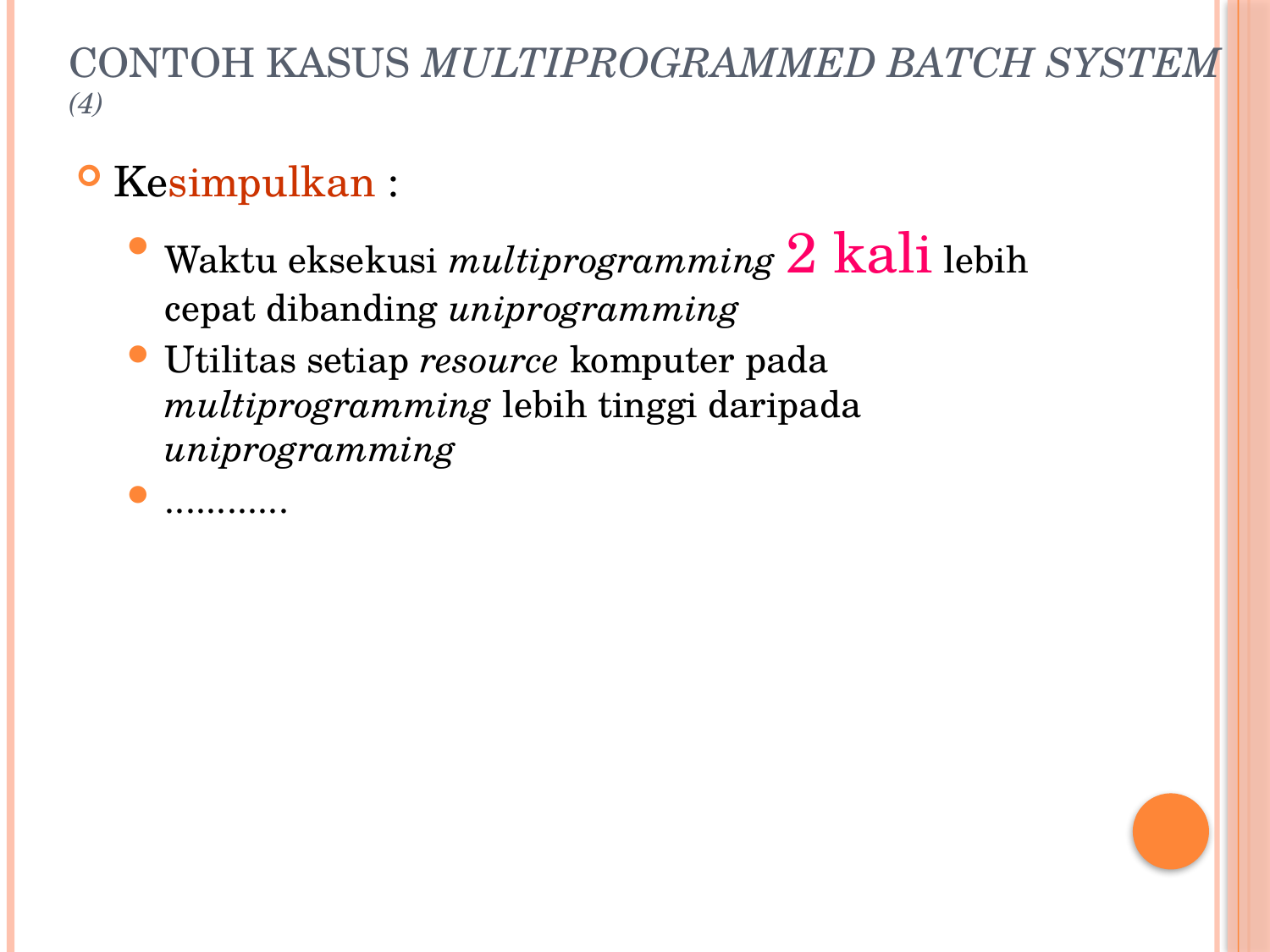

# Contoh kasus Multiprogrammed Batch System (4)
Kesimpulkan :
Waktu eksekusi multiprogramming 2 kali lebih cepat dibanding uniprogramming
Utilitas setiap resource komputer pada multiprogramming lebih tinggi daripada uniprogramming
............